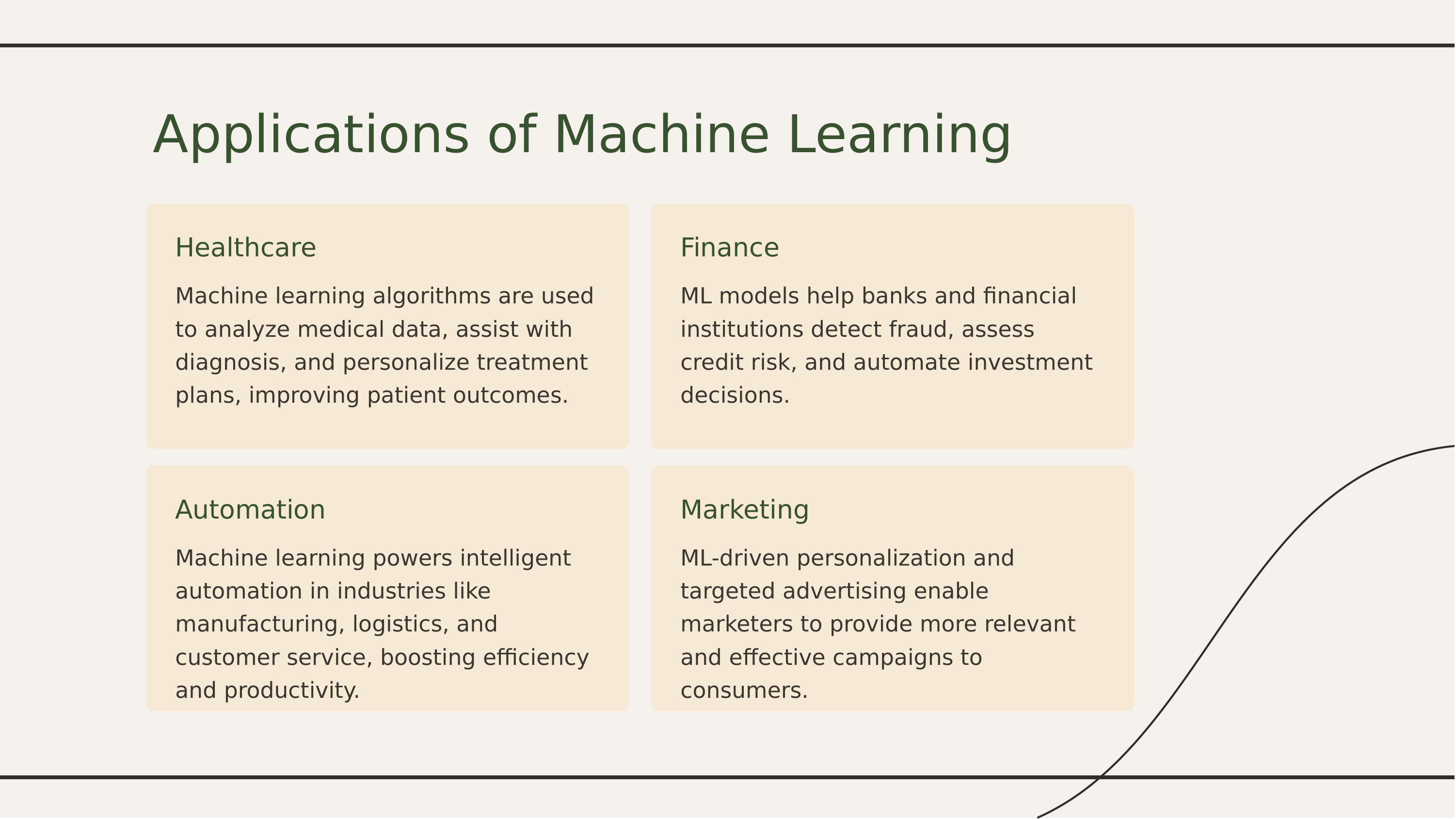

Applications of Machine Learning

Healthcare
Finance
ML models help banks and financial institutions detect fraud, assess credit risk, and automate investment decisions.
Machine learning algorithms are used to analyze medical data, assist with diagnosis, and personalize treatment plans, improving patient outcomes.

Automation
Marketing
Machine learning powers intelligent automation in industries like manufacturing, logistics, and customer service, boosting efficiency and productivity.
ML-driven personalization and targeted advertising enable marketers to provide more relevant and effective campaigns to consumers.